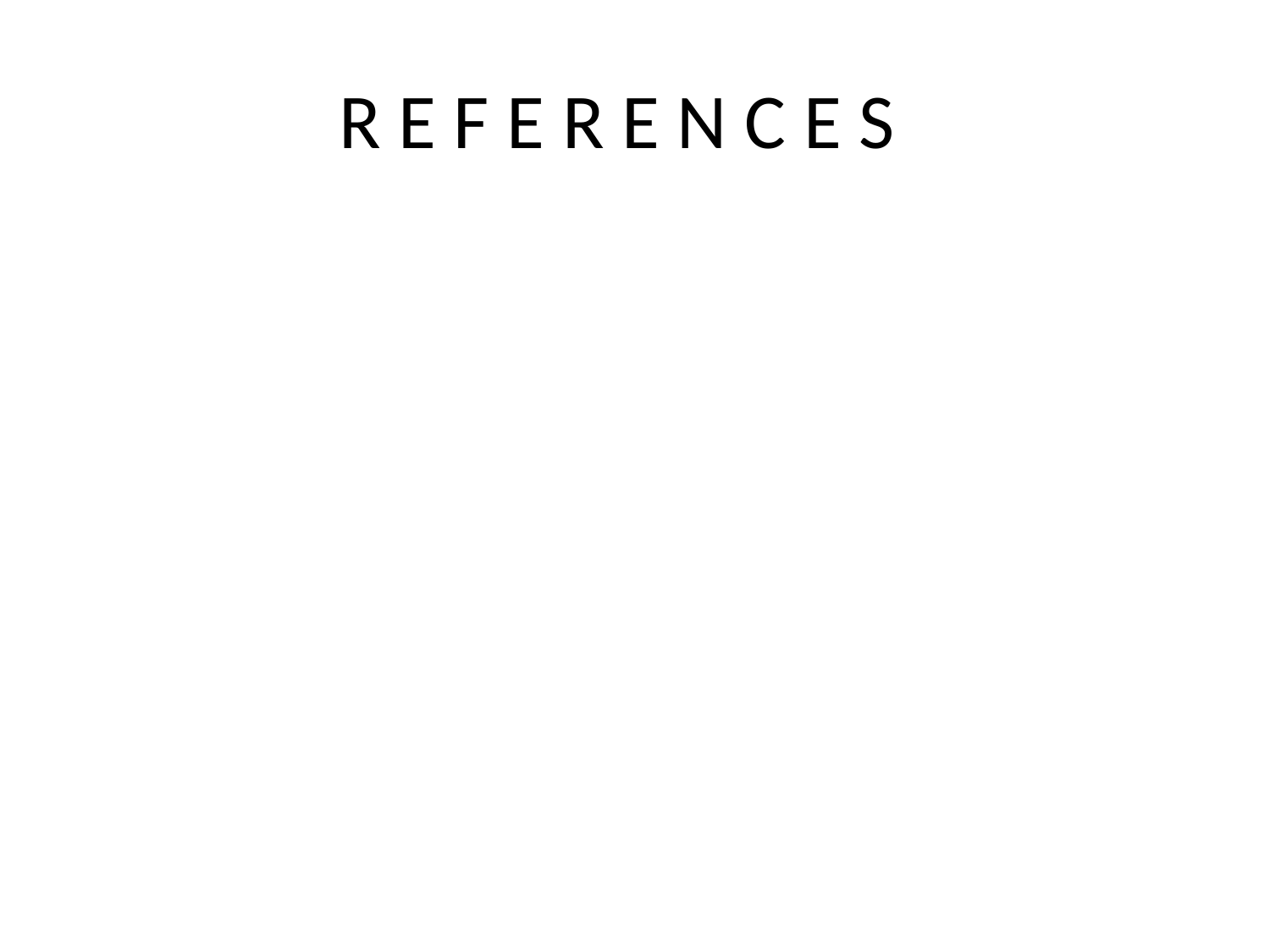

# R E F E R E N C E S